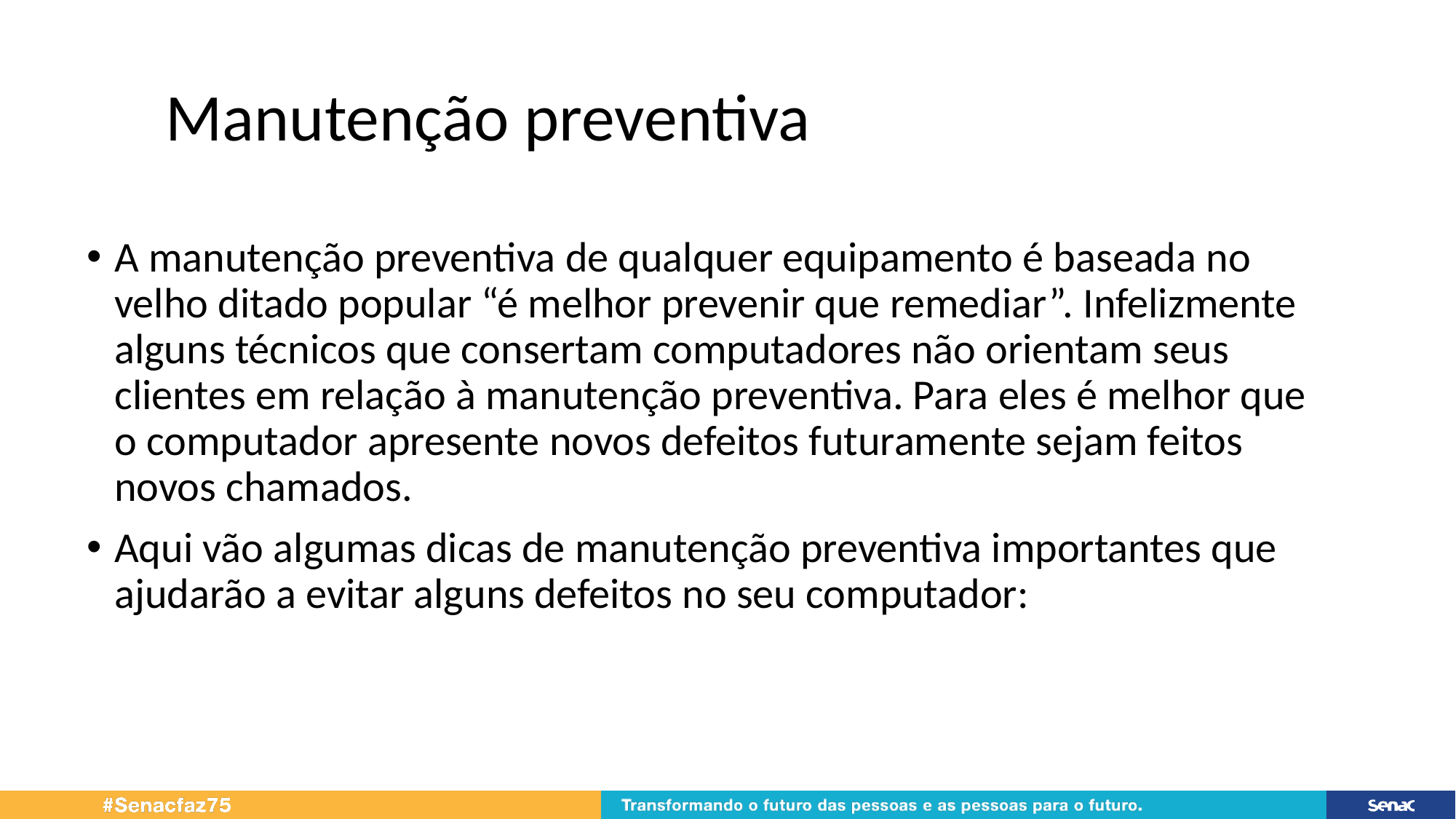

# Manutenção preventiva
A manutenção preventiva de qualquer equipamento é baseada no velho ditado popular “é melhor prevenir que remediar”. Infelizmente alguns técnicos que consertam computadores não orientam seus clientes em relação à manutenção preventiva. Para eles é melhor que o computador apresente novos defeitos futuramente sejam feitos novos chamados.
Aqui vão algumas dicas de manutenção preventiva importantes que ajudarão a evitar alguns defeitos no seu computador: